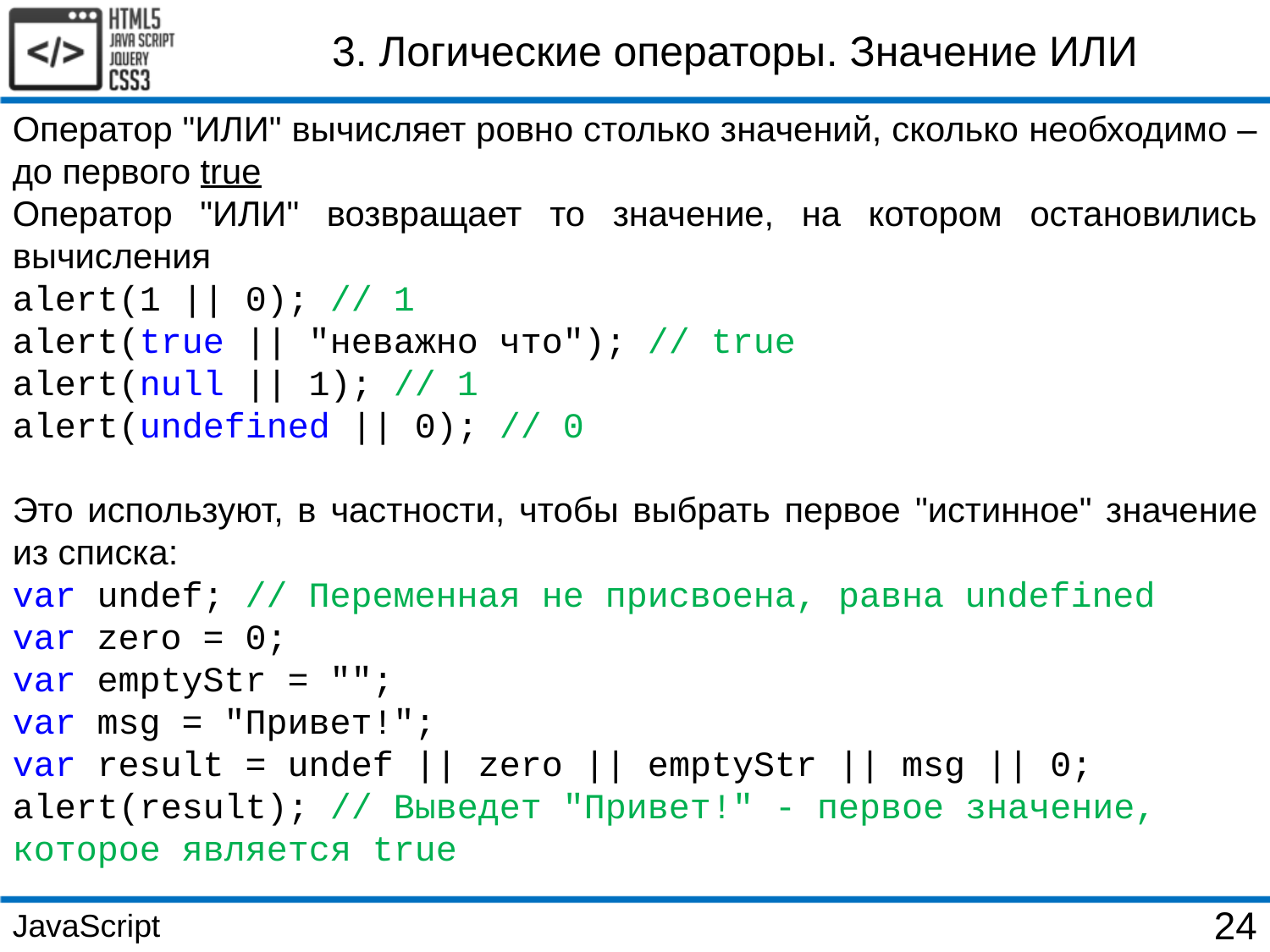

3. Логические операторы. Значение ИЛИ
Оператор "ИЛИ" вычисляет ровно столько значений, сколько необходимо – до первого true
Оператор "ИЛИ" возвращает то значение, на котором остановились вычисления
alert(1 || 0); // 1
alert(true || "неважно что"); // true
alert(null || 1); // 1
alert(undefined || 0); // 0

Это используют, в частности, чтобы выбрать первое "истинное" значение из списка:
var undef; // Переменная не присвоена, равна undefined
var zero = 0;
var emptyStr = "";
var msg = "Привет!";
var result = undef || zero || emptyStr || msg || 0;
alert(result); // Выведет "Привет!" - первое значение, которое является true
JavaScript
24